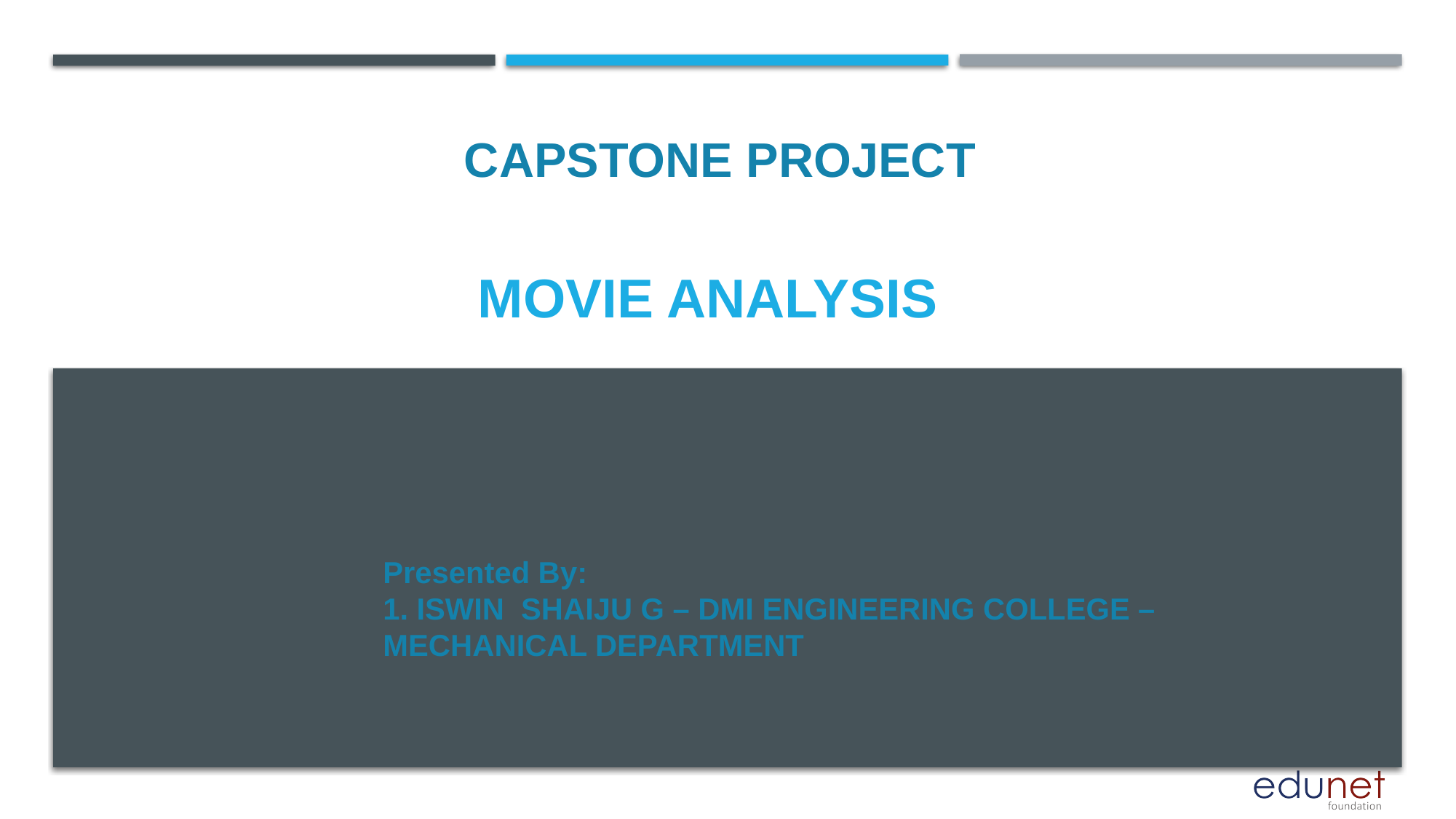

CAPSTONE PROJECT
# Movie analysis
Presented By:
1. ISWIN  SHAIJU G – DMI ENGINEERING COLLEGE – MECHANICAL DEPARTMENT